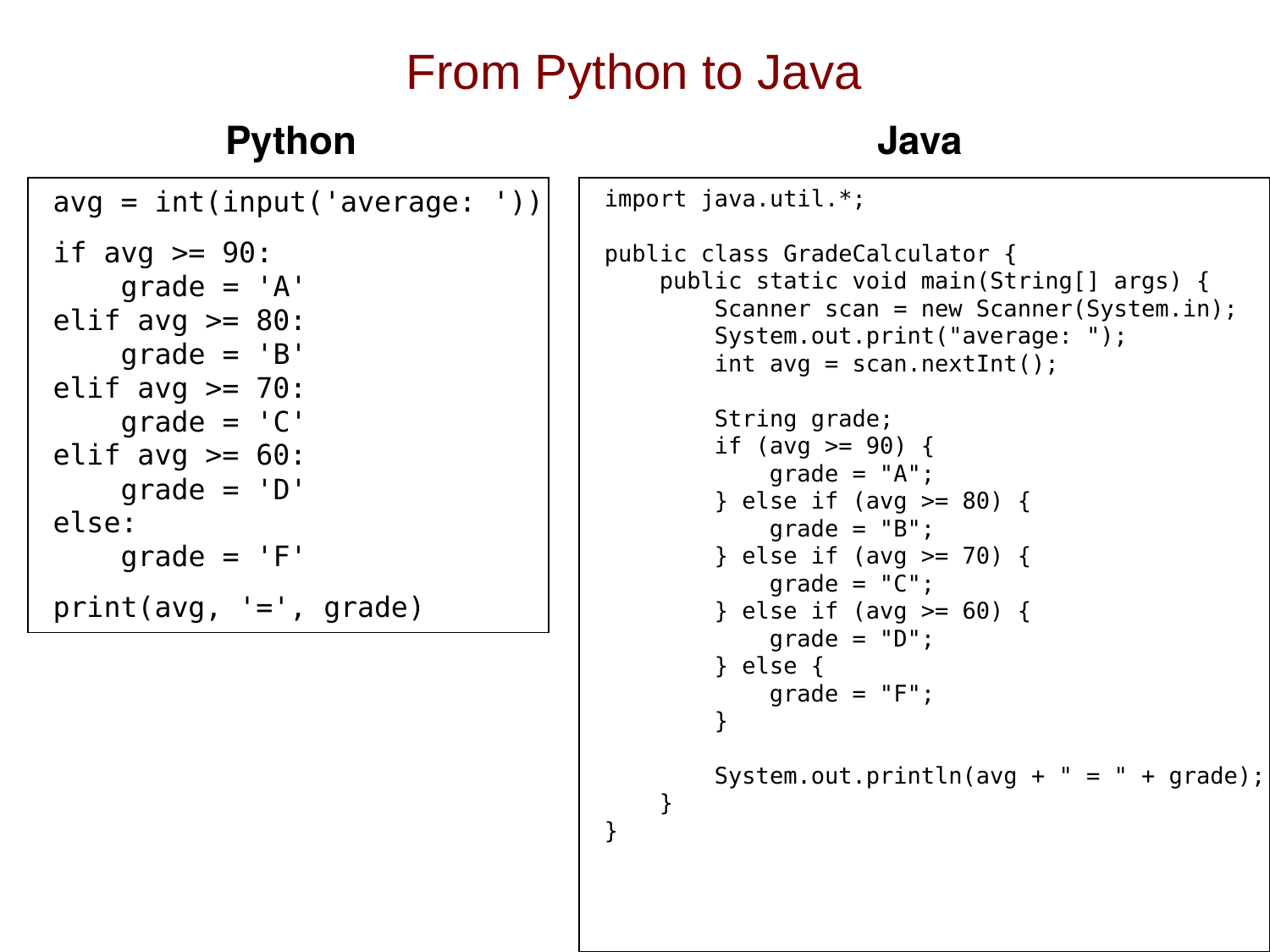

# From Python to Java
Python

Java

import java.util.*;

public class GradeCalculator {
    public static void main(String[] args) {
        Scanner scan = new Scanner(System.in);
        System.out.print("average: ");
        int avg = scan.nextInt();

        String grade;
        if (avg >= 90) {
            grade = "A";
        } else if (avg >= 80) {
            grade = "B";
        } else if (avg >= 70) {
            grade = "C";
        } else if (avg >= 60) {
            grade = "D";
        } else {
            grade = "F";
        }

        System.out.println(avg + " = " + grade);
    }
}
avg = int(input('average: '))

if avg >= 90:
    grade = 'A'
elif avg >= 80:
    grade = 'B'
elif avg >= 70:
    grade = 'C'
elif avg >= 60:
    grade = 'D'
else:
    grade = 'F'

print(avg, '=', grade)